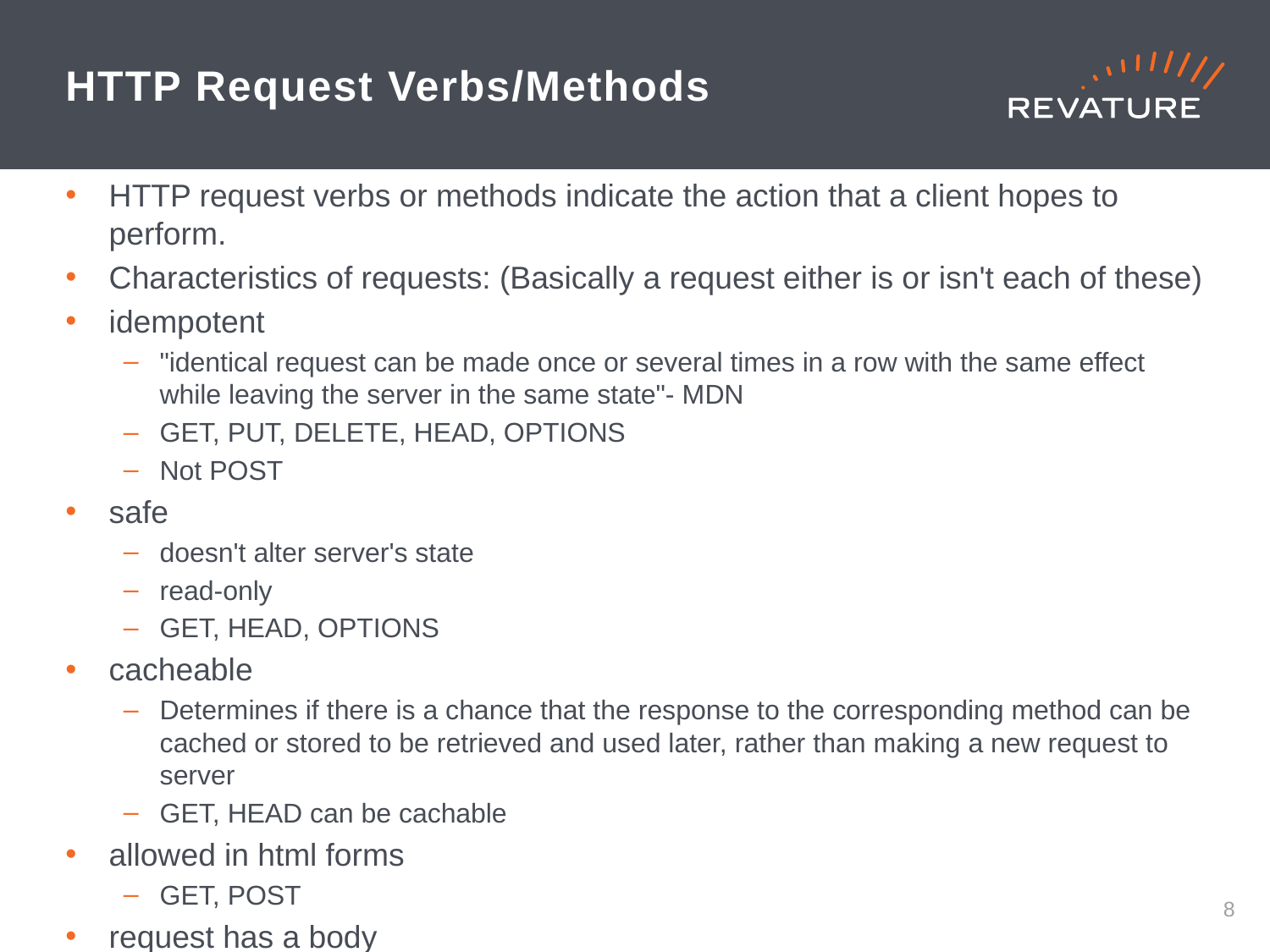

# HTTP Request Verbs/Methods
HTTP request verbs or methods indicate the action that a client hopes to perform.
Characteristics of requests: (Basically a request either is or isn't each of these)
idempotent
"identical request can be made once or several times in a row with the same effect while leaving the server in the same state"- MDN
GET, PUT, DELETE, HEAD, OPTIONS
Not POST
safe
doesn't alter server's state
read-only
GET, HEAD, OPTIONS
cacheable
Determines if there is a chance that the response to the corresponding method can be cached or stored to be retrieved and used later, rather than making a new request to server
GET, HEAD can be cachable
allowed in html forms
GET, POST
request has a body
8